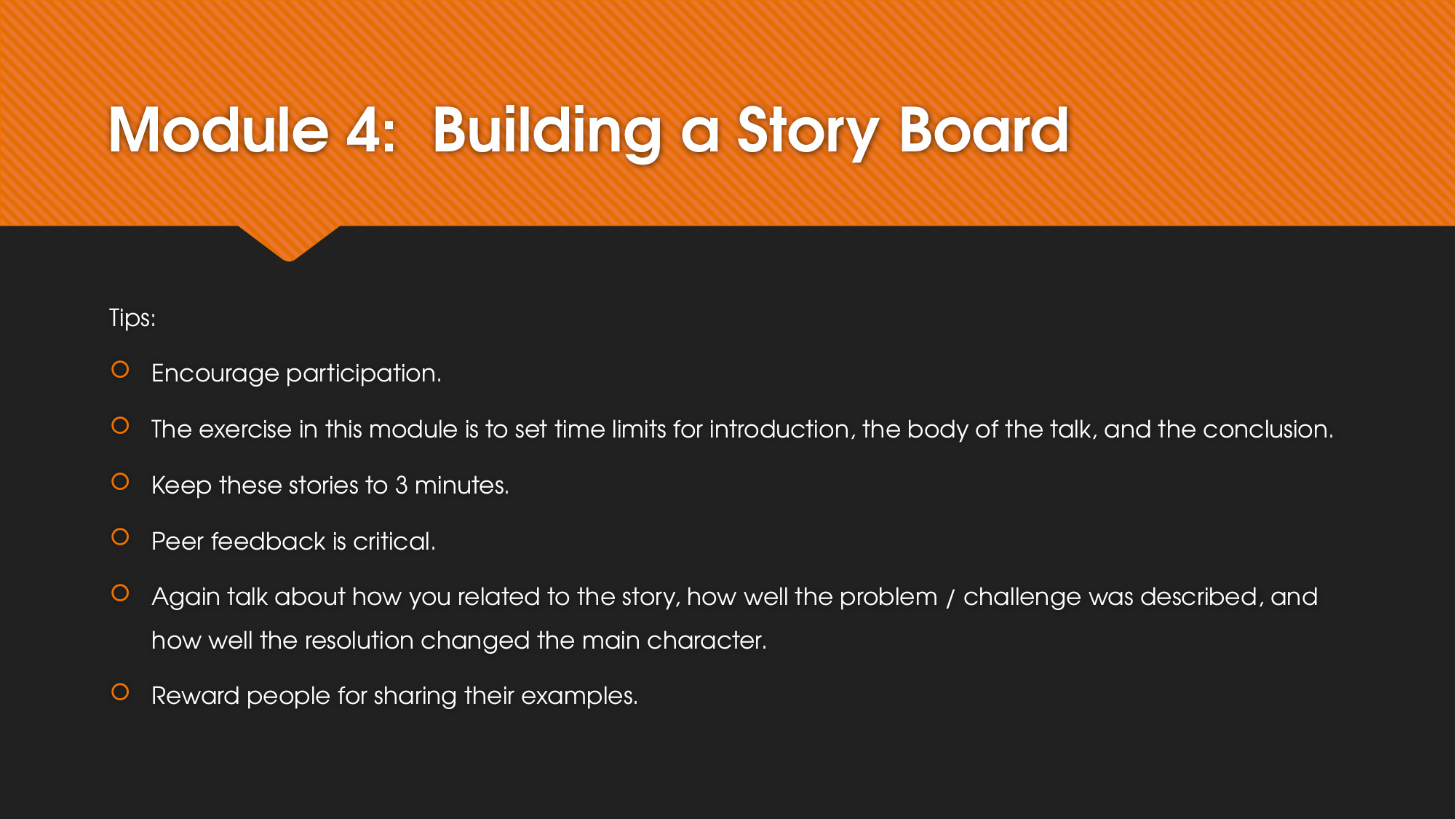

# Module 4:  Building a Story Board
Tips:
Encourage participation.
The exercise in this module is to set time limits for introduction, the body of the talk, and the conclusion.
Keep these stories to 3 minutes.
Peer feedback is critical.
Again talk about how you related to the story, how well the problem / challenge was described, and how well the resolution changed the main character.
Reward people for sharing their examples.